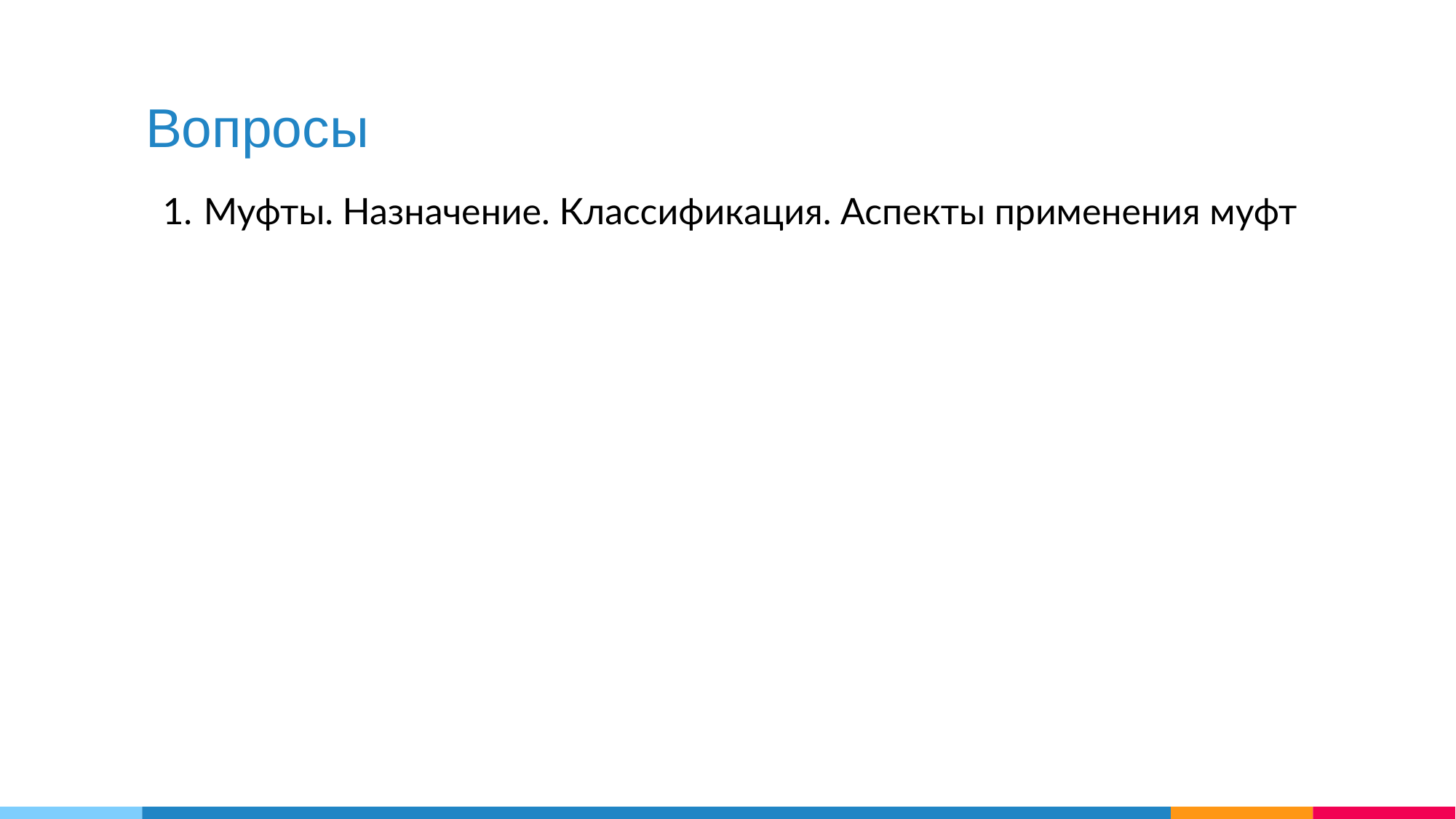

Вопросы
Муфты. Назначение. Классификация. Аспекты применения муфт